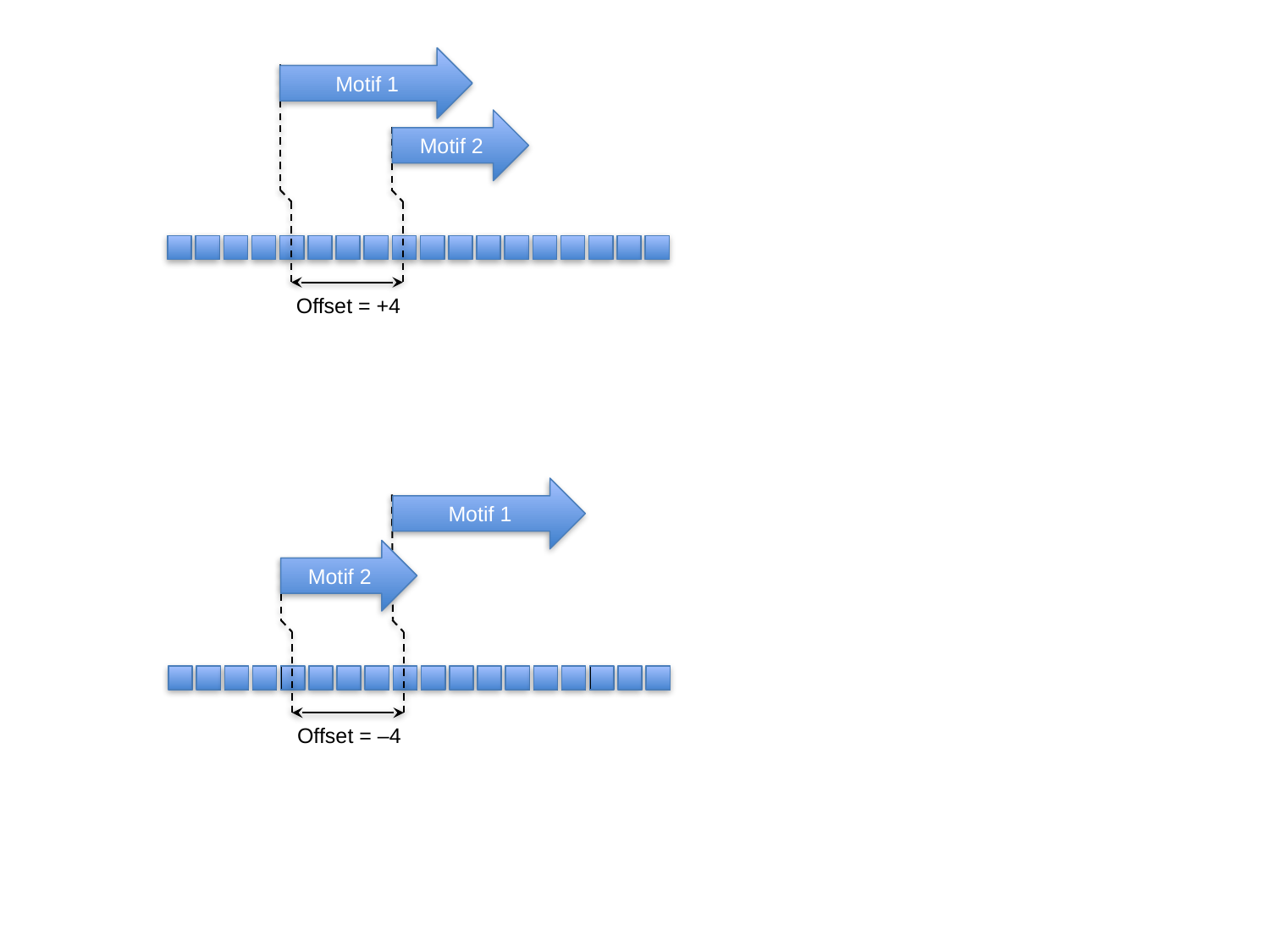

Motif 1
Motif 2

Offset = +4
Motif 1
Motif 2

Offset = –4